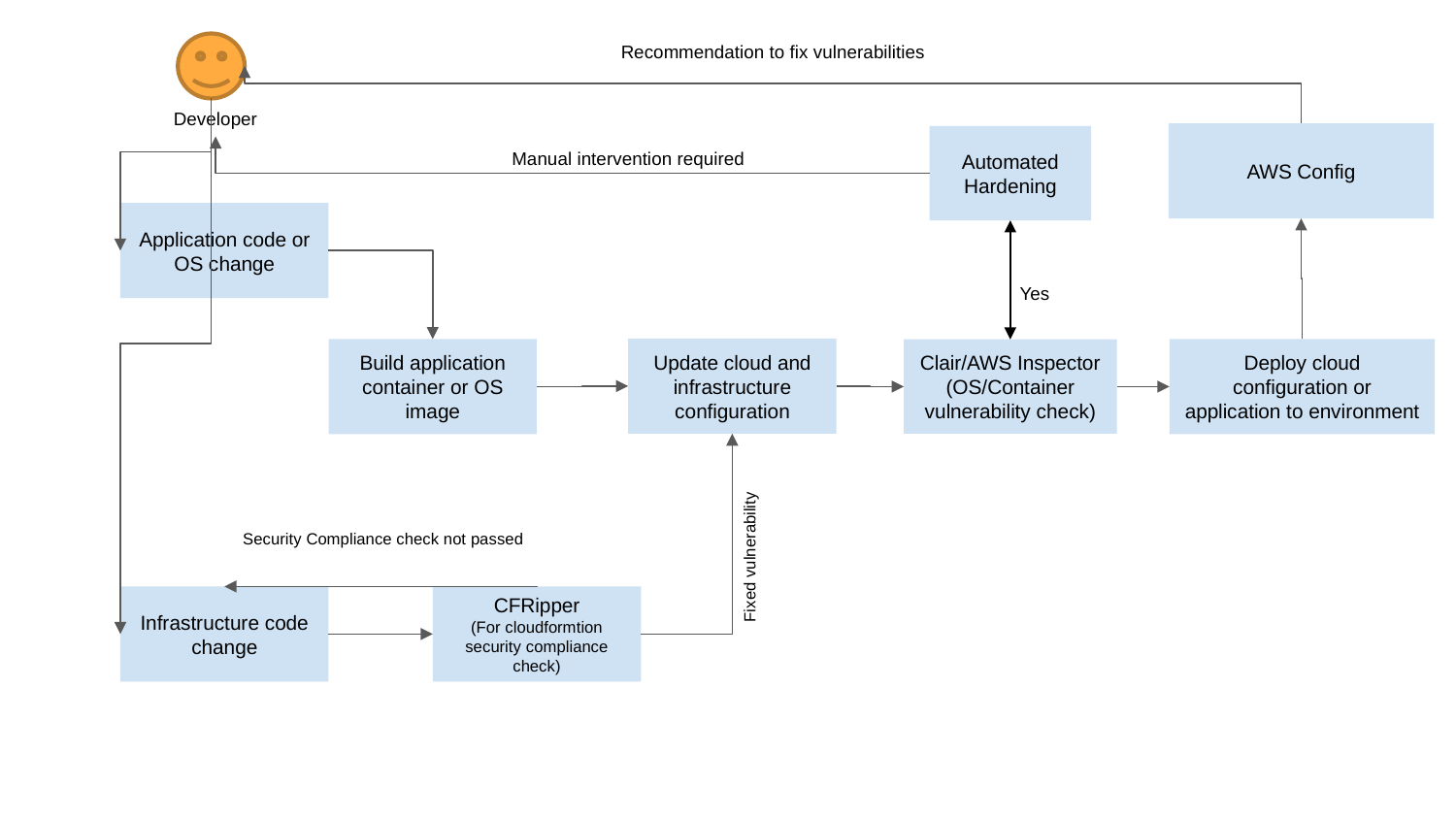

Recommendation to fix vulnerabilities
Developer
AWS Config
Automated Hardening
Manual intervention required
Application code or OS change
Yes
Update cloud and infrastructure configuration
Build application container or OS image
Deploy cloud configuration or application to environment
Clair/AWS Inspector
(OS/Container vulnerability check)
Security Compliance check not passed
Fixed vulnerability
Infrastructure code change
CFRipper
(For cloudformtion security compliance check)